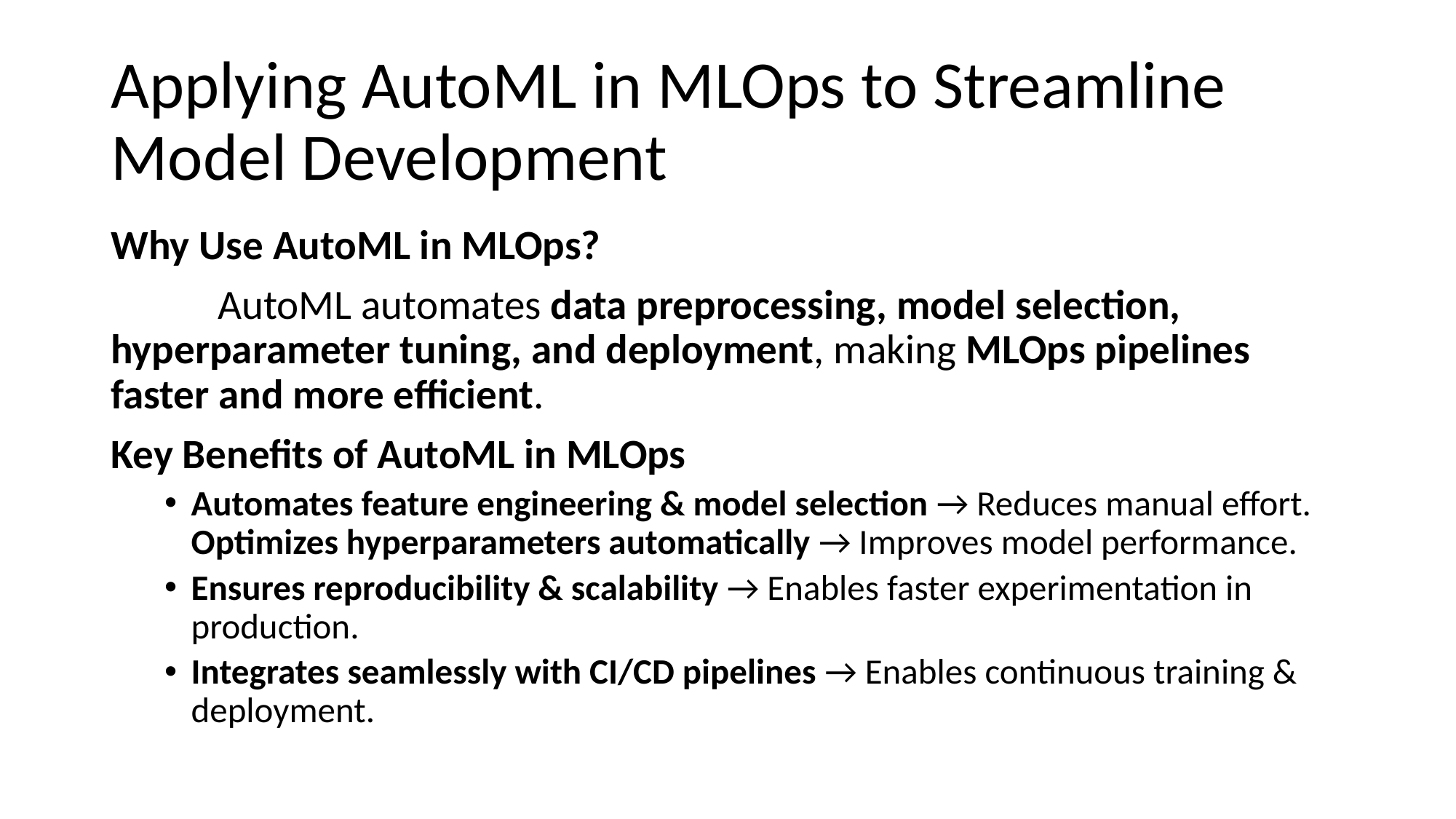

# Applying AutoML in MLOps to Streamline Model Development
Why Use AutoML in MLOps?
	AutoML automates data preprocessing, model selection, 	hyperparameter tuning, and deployment, making MLOps pipelines 	faster and more efficient.
Key Benefits of AutoML in MLOps
Automates feature engineering & model selection → Reduces manual effort.
Optimizes hyperparameters automatically → Improves model performance.
Ensures reproducibility & scalability → Enables faster experimentation in production.
Integrates seamlessly with CI/CD pipelines → Enables continuous training & deployment.